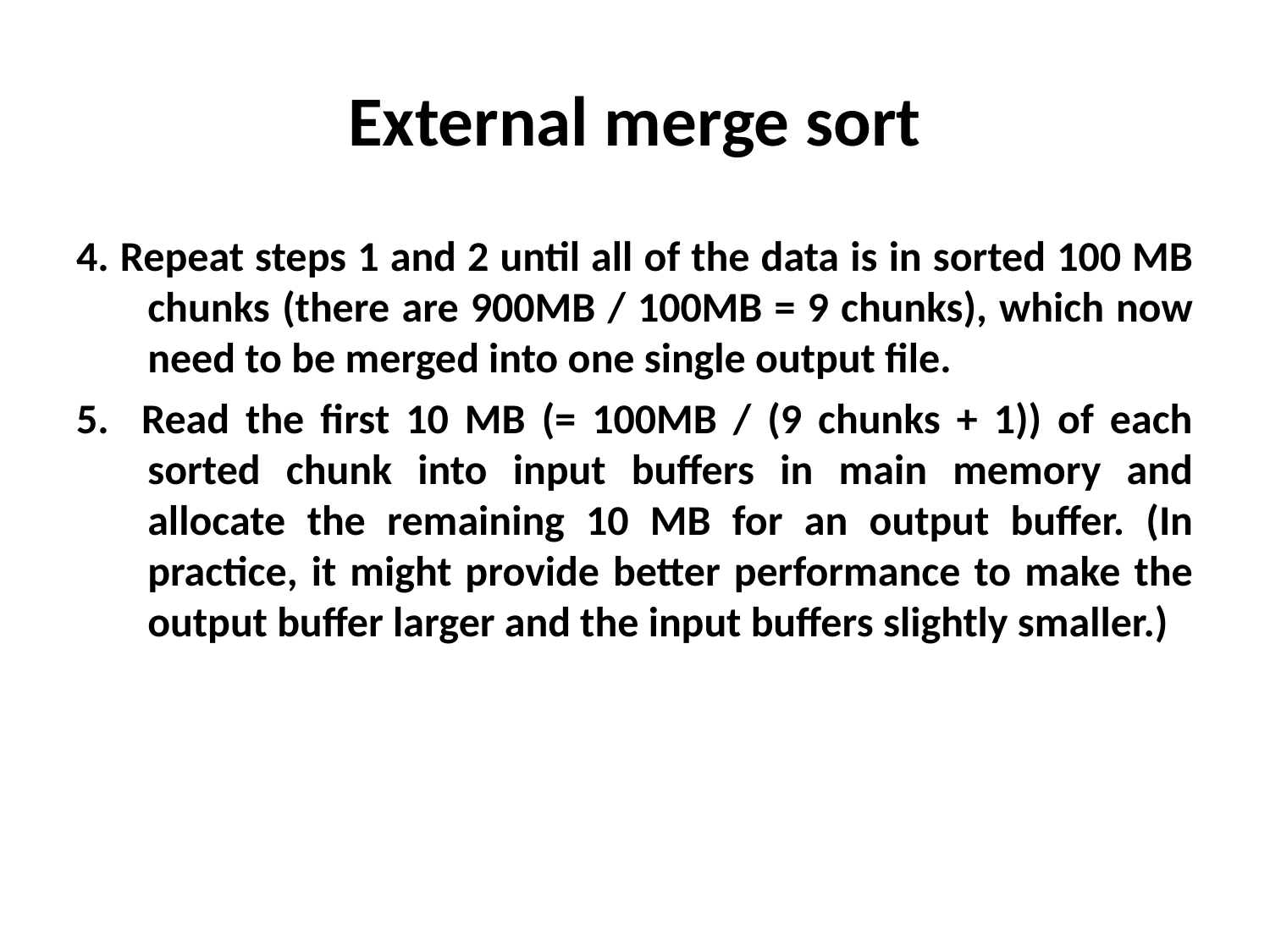

External merge sort
4. Repeat steps 1 and 2 until all of the data is in sorted 100 MB chunks (there are 900MB / 100MB = 9 chunks), which now need to be merged into one single output file.
5.  Read the first 10 MB (= 100MB / (9 chunks + 1)) of each sorted chunk into input buffers in main memory and allocate the remaining 10 MB for an output buffer. (In practice, it might provide better performance to make the output buffer larger and the input buffers slightly smaller.)